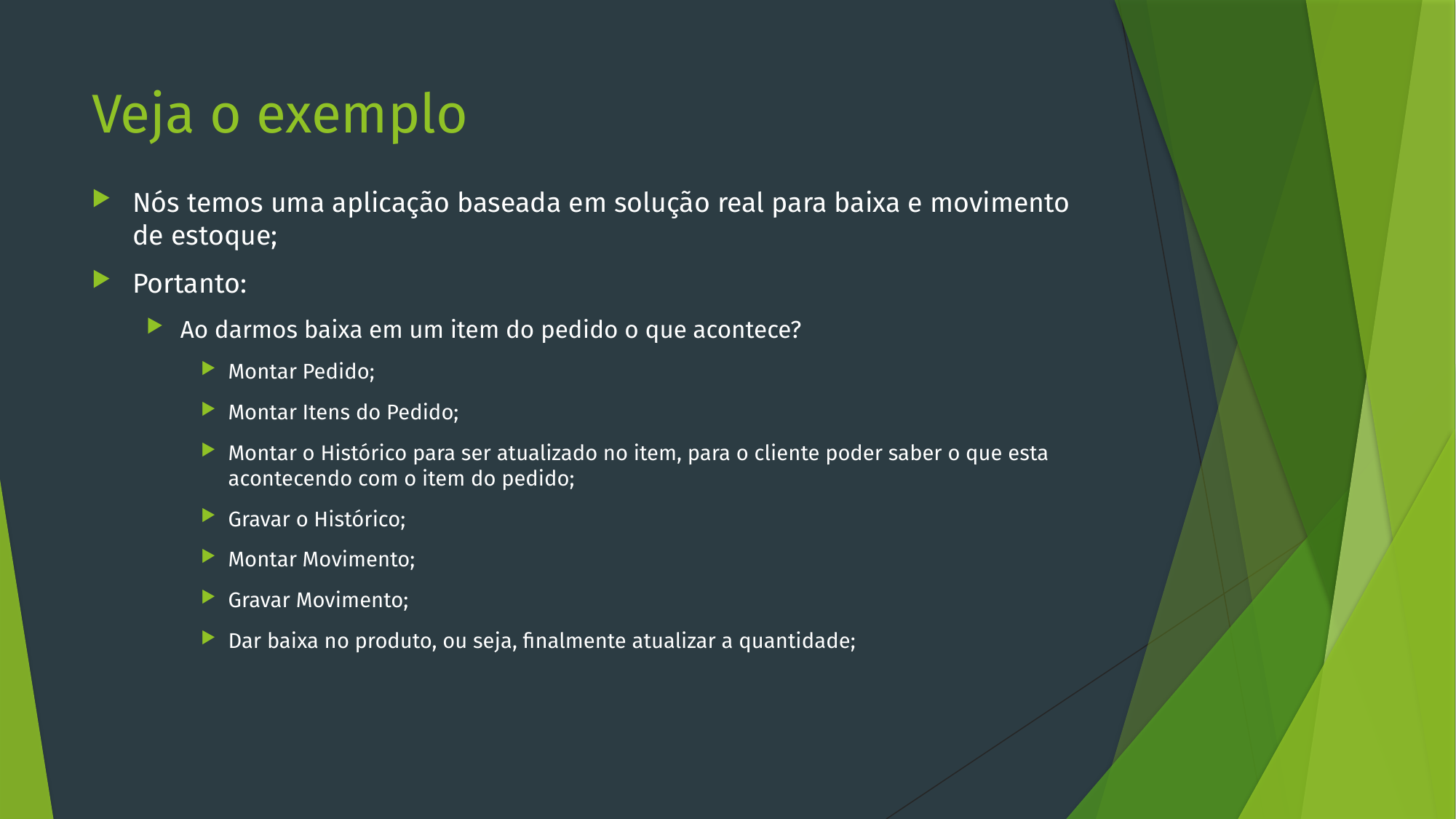

# Veja o exemplo
Nós temos uma aplicação baseada em solução real para baixa e movimento de estoque;
Portanto:
Ao darmos baixa em um item do pedido o que acontece?
Montar Pedido;
Montar Itens do Pedido;
Montar o Histórico para ser atualizado no item, para o cliente poder saber o que esta acontecendo com o item do pedido;
Gravar o Histórico;
Montar Movimento;
Gravar Movimento;
Dar baixa no produto, ou seja, finalmente atualizar a quantidade;